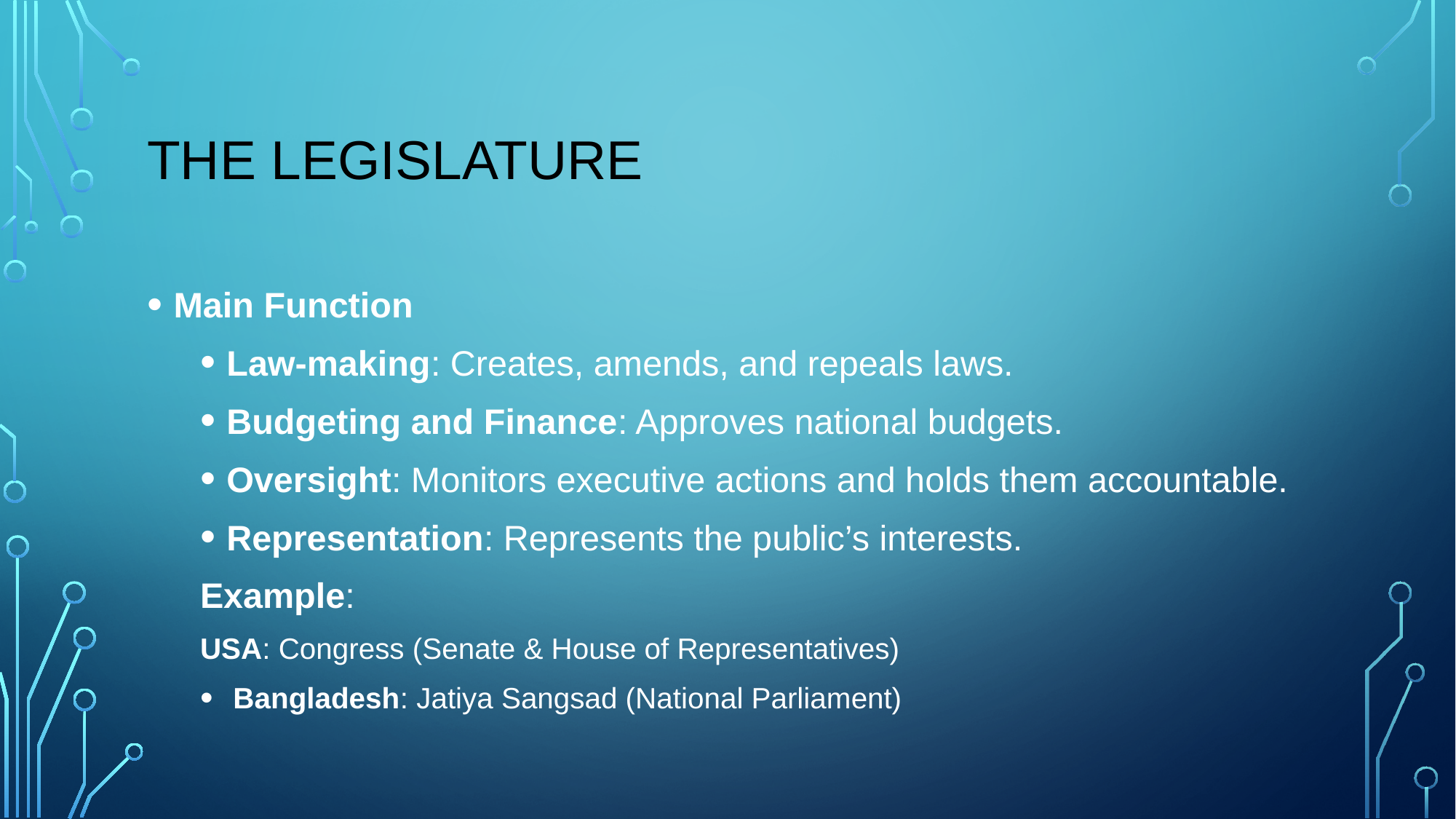

# The Legislature
Main Function
Law-making: Creates, amends, and repeals laws.
Budgeting and Finance: Approves national budgets.
Oversight: Monitors executive actions and holds them accountable.
Representation: Represents the public’s interests.
Example:
USA: Congress (Senate & House of Representatives)
Bangladesh: Jatiya Sangsad (National Parliament)